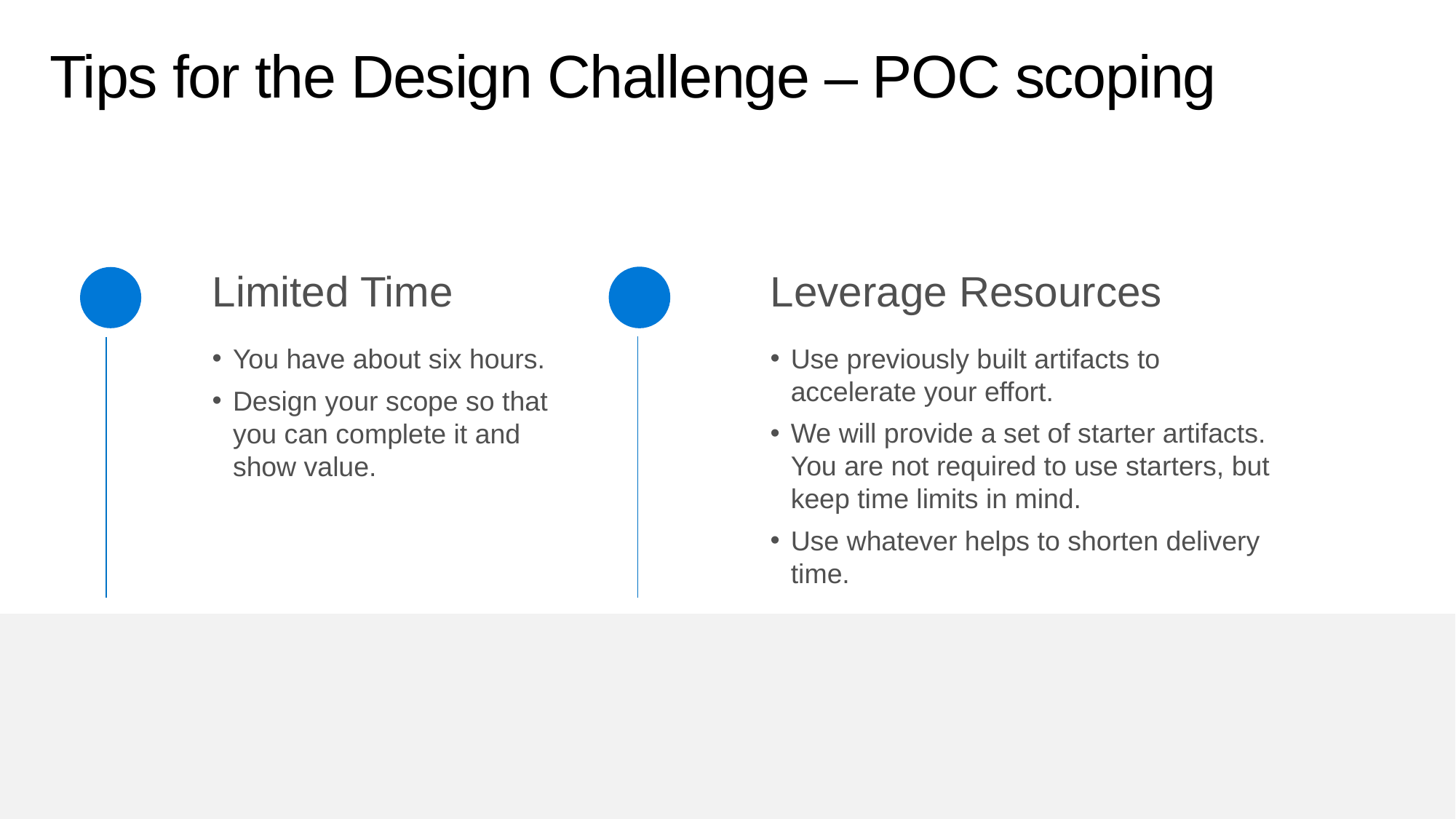

# Tips for the Design Challenge – POC scoping
Limited Time

You have about six hours.
Design your scope so that you can complete it and show value.

Leverage Resources

Use previously built artifacts to accelerate your effort.
We will provide a set of starter artifacts. You are not required to use starters, but keep time limits in mind.
Use whatever helps to shorten delivery time.